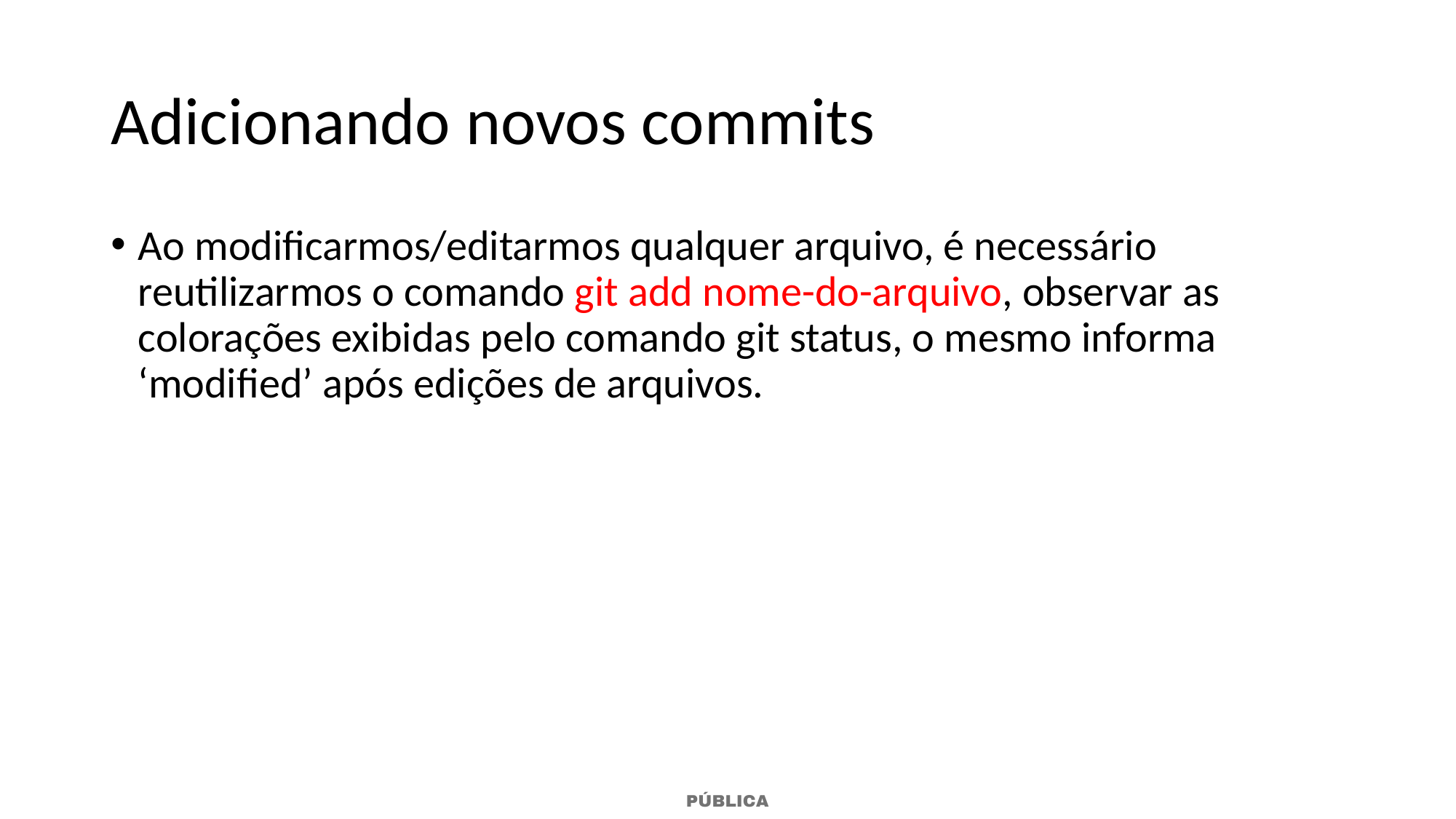

# Adicionando novos commits
Ao modificarmos/editarmos qualquer arquivo, é necessário reutilizarmos o comando git add nome-do-arquivo, observar as colorações exibidas pelo comando git status, o mesmo informa ‘modified’ após edições de arquivos.